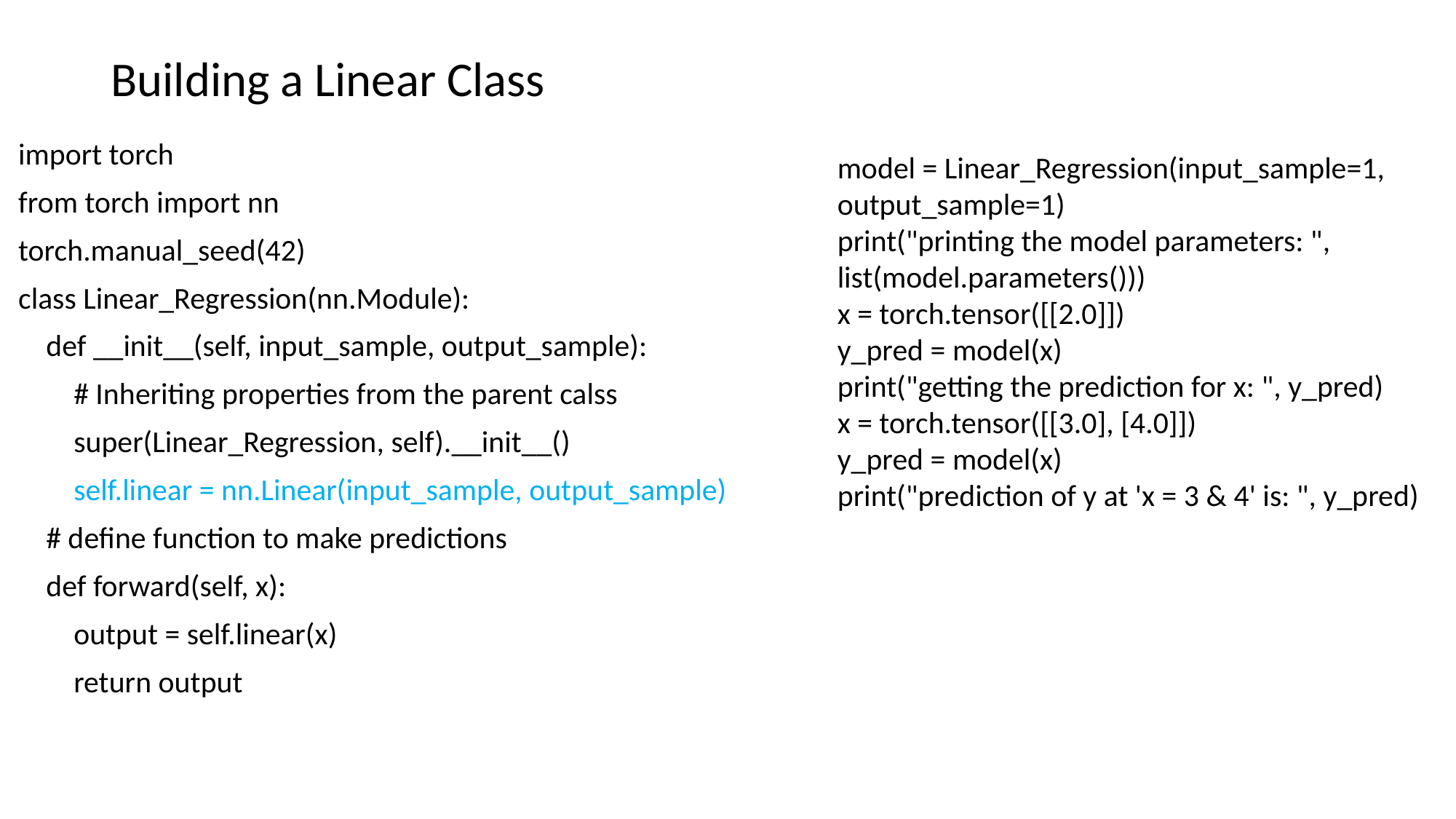

# Building a Linear Class
import torch
from torch import nn
torch.manual_seed(42)
class Linear_Regression(nn.Module):
    def __init__(self, input_sample, output_sample):
        # Inheriting properties from the parent calss
        super(Linear_Regression, self).__init__()
        self.linear = nn.Linear(input_sample, output_sample)
    # define function to make predictions
    def forward(self, x):
        output = self.linear(x)
        return output
model = Linear_Regression(input_sample=1, output_sample=1)
print("printing the model parameters: ", list(model.parameters()))
x = torch.tensor([[2.0]])
y_pred = model(x)
print("getting the prediction for x: ", y_pred)
x = torch.tensor([[3.0], [4.0]])
y_pred = model(x)
print("prediction of y at 'x = 3 & 4' is: ", y_pred)